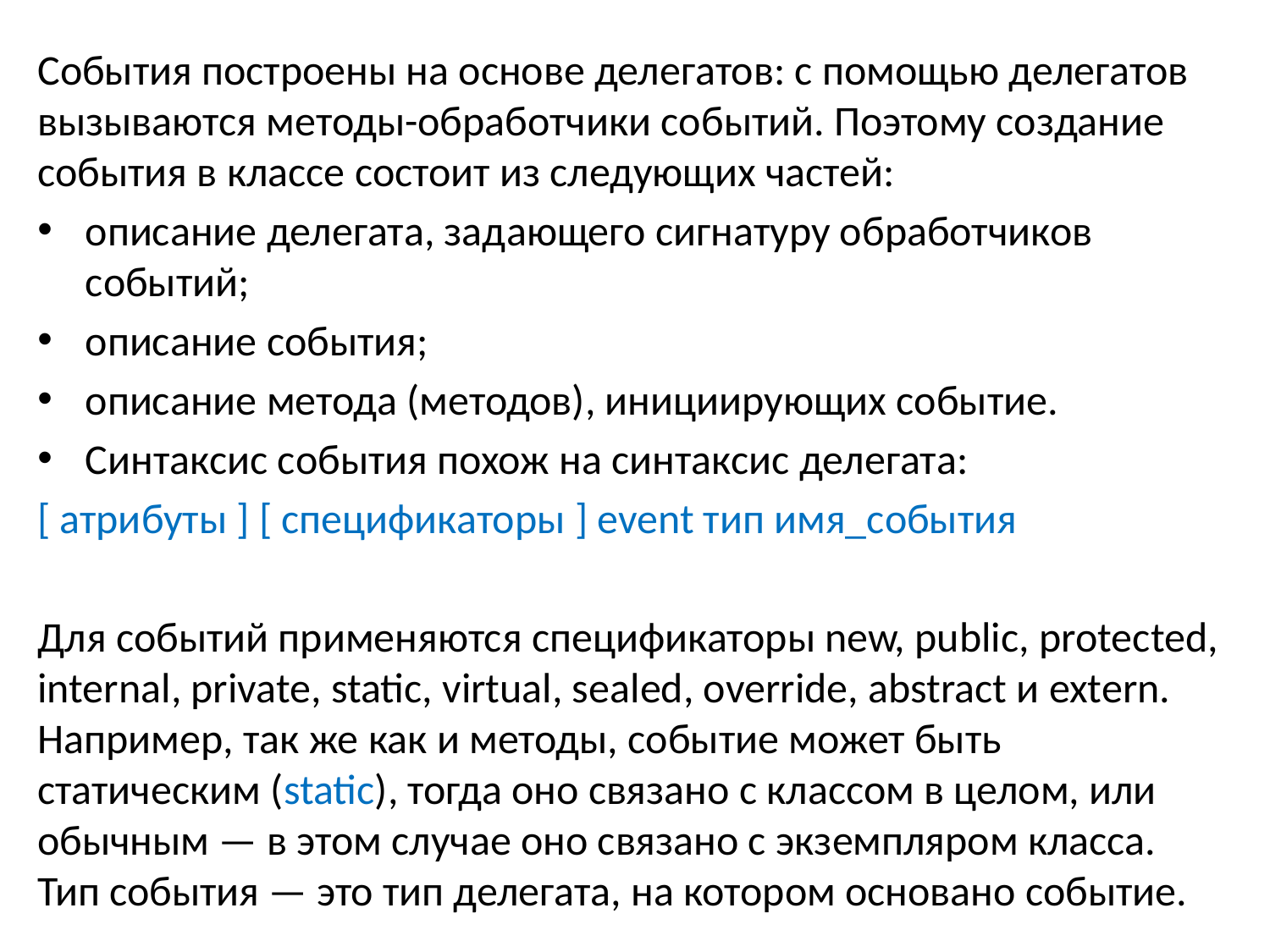

События построены на основе делегатов: с помощью делегатов вызываются методы-обработчики событий. Поэтому создание события в классе состоит из следующих частей:
описание делегата, задающего сигнатуру обработчиков событий;
описание события;
описание метода (методов), инициирующих событие.
Синтаксис события похож на синтаксис делегата:
[ атрибуты ] [ спецификаторы ] event тип имя_события

Для событий применяются спецификаторы new, public, protected, internal, private, static, virtual, sealed, override, abstract и extern. Например, так же как и методы, событие может быть статическим (static), тогда оно связано с классом в целом, или обычным — в этом случае оно связано с экземпляром класса. Тип события — это тип делегата, на котором основано событие.